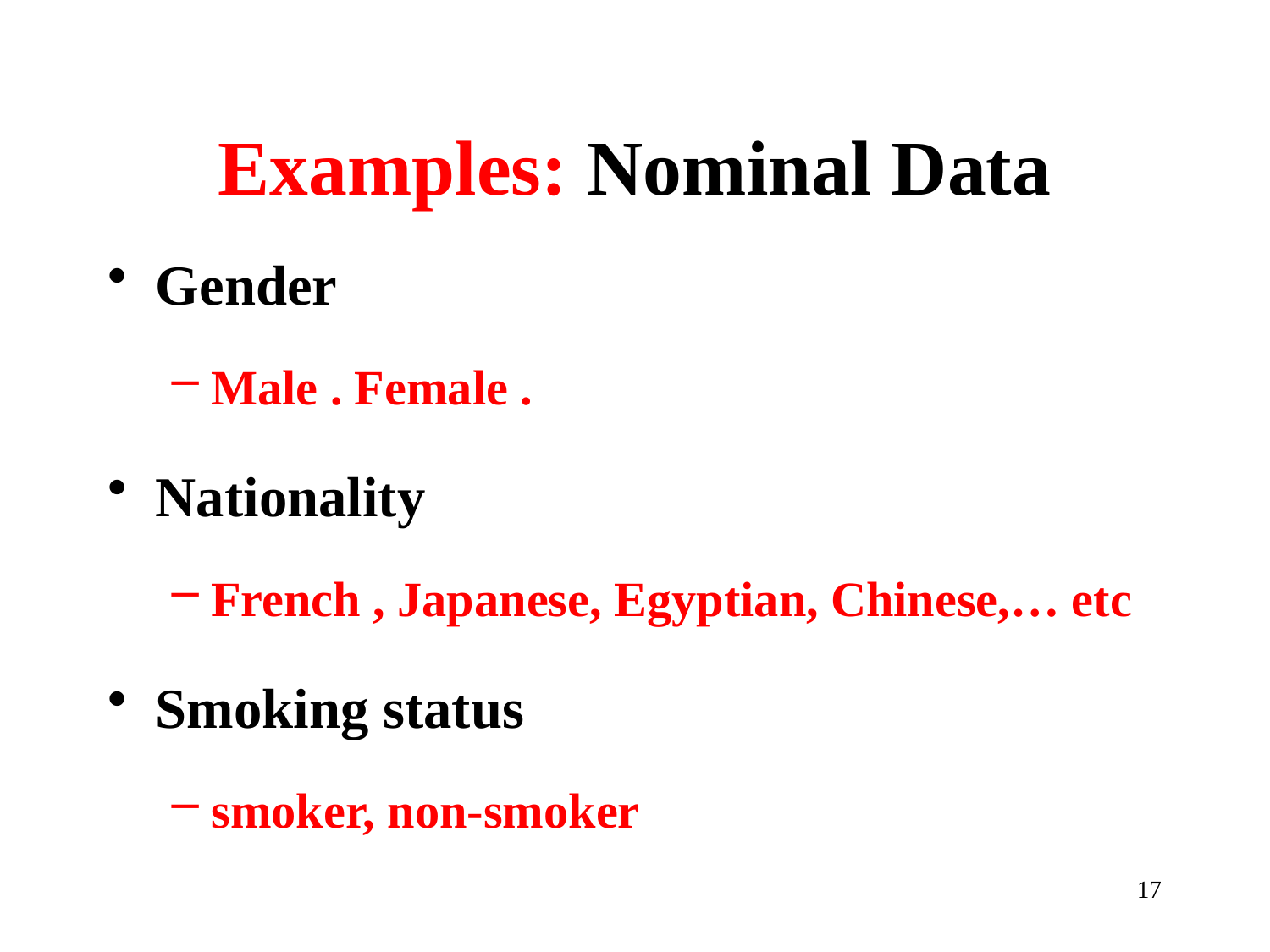

# Examples: Nominal Data
Gender
Male . Female .
Nationality
French , Japanese, Egyptian, Chinese,… etc
Smoking status
smoker, non-smoker

17